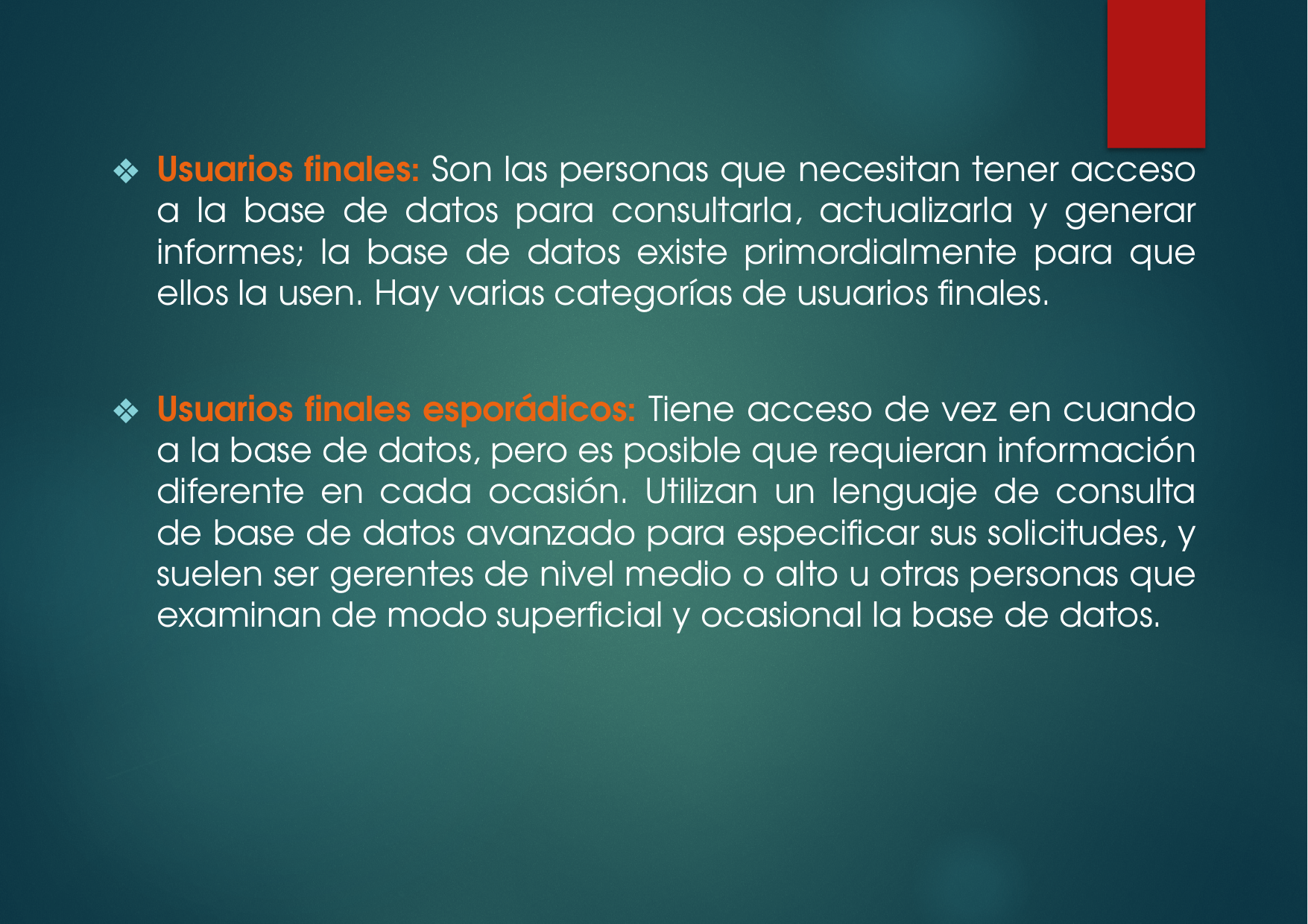

Usuarios finales: Son las personas que necesitan tener acceso a la base de datos para consultarla, actualizarla y generar informes; la base de datos existe primordialmente para que ellos la usen. Hay varias categorías de usuarios finales.

Usuarios finales esporádicos: Tiene acceso de vez en cuando a la base de datos, pero es posible que requieran información diferente en cada ocasión. Utilizan un lenguaje de consulta de base de datos avanzado para especificar sus solicitudes, y suelen ser gerentes de nivel medio o alto u otras personas que examinan de modo superficial y ocasional la base de datos.